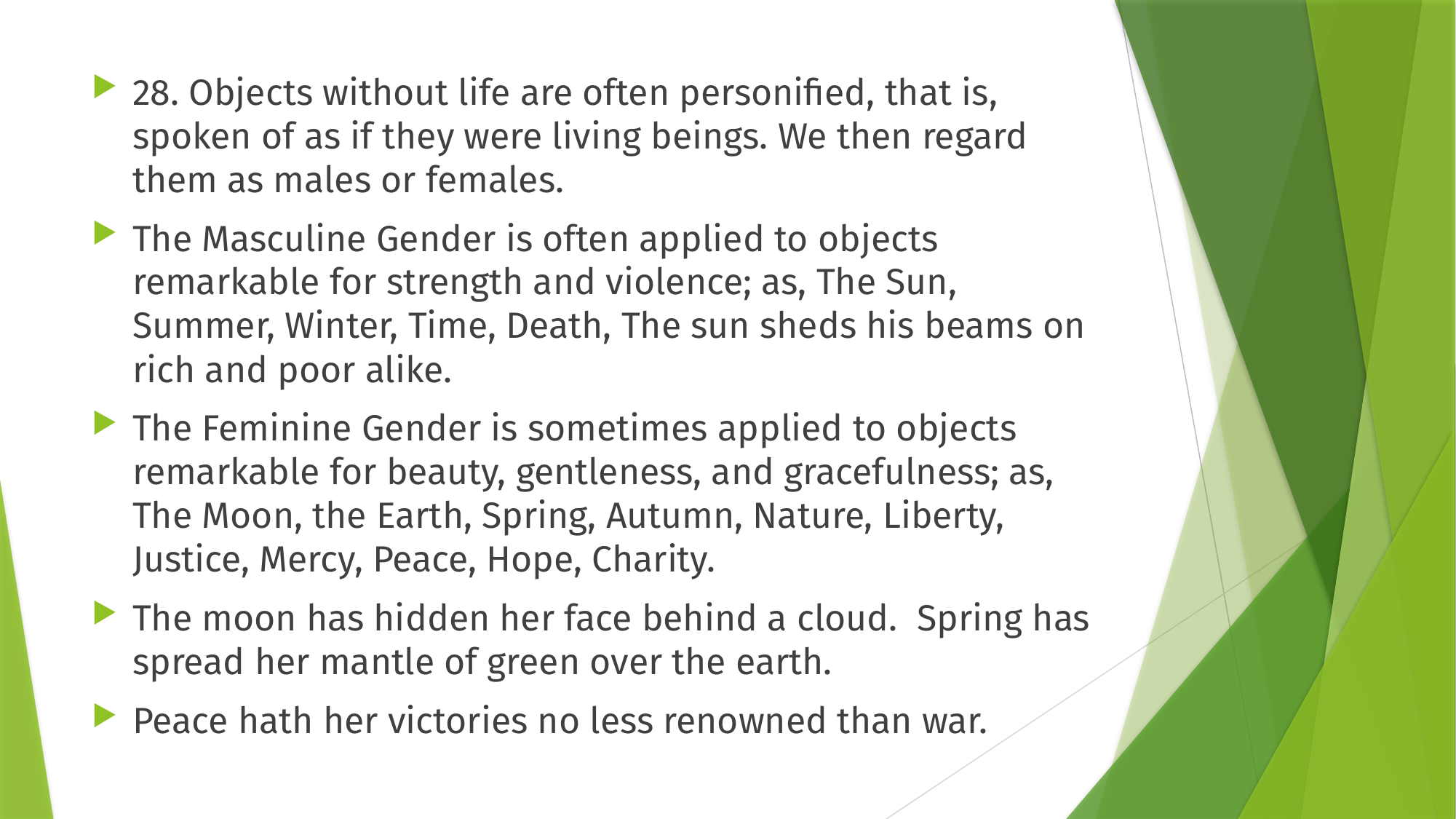

28. Objects without life are often personified, that is, spoken of as if they were living beings. We then regard them as males or females.
The Masculine Gender is often applied to objects remarkable for strength and violence; as, The Sun, Summer, Winter, Time, Death, The sun sheds his beams on rich and poor alike.
The Feminine Gender is sometimes applied to objects remarkable for beauty, gentleness, and gracefulness; as, The Moon, the Earth, Spring, Autumn, Nature, Liberty, Justice, Mercy, Peace, Hope, Charity.
The moon has hidden her face behind a cloud.  Spring has spread her mantle of green over the earth.
Peace hath her victories no less renowned than war.